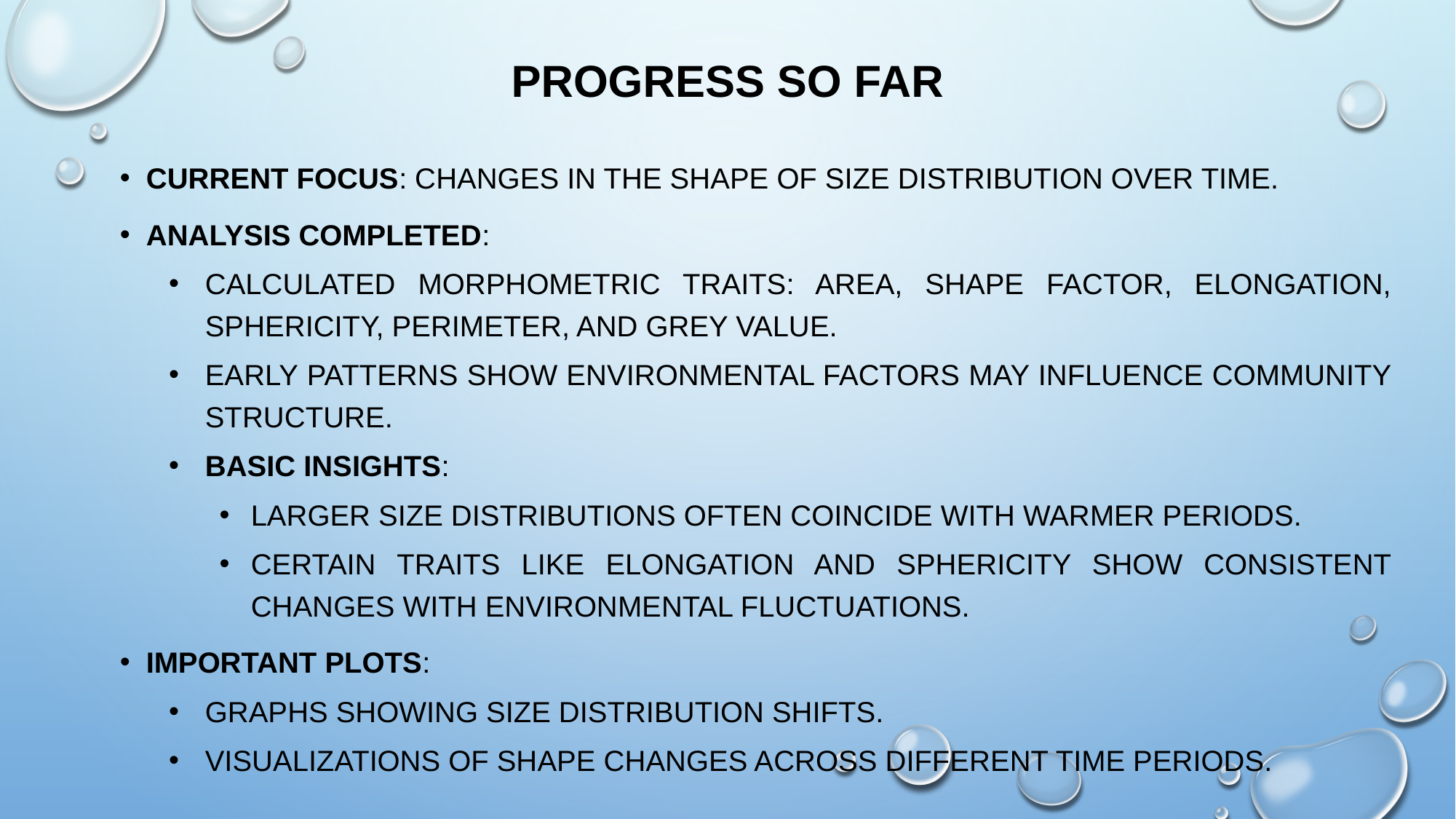

# Progress So Far
Current Focus: Changes in the shape of size distribution over time.
Analysis Completed:
Calculated morphometric traits: Area, shape factor, elongation, sphericity, perimeter, and grey value.
Early patterns show environmental factors may influence community structure.
Basic Insights:
Larger size distributions often coincide with warmer periods.
Certain traits like elongation and sphericity show consistent changes with environmental fluctuations.
Important Plots:
Graphs showing size distribution shifts.
Visualizations of shape changes across different time periods.